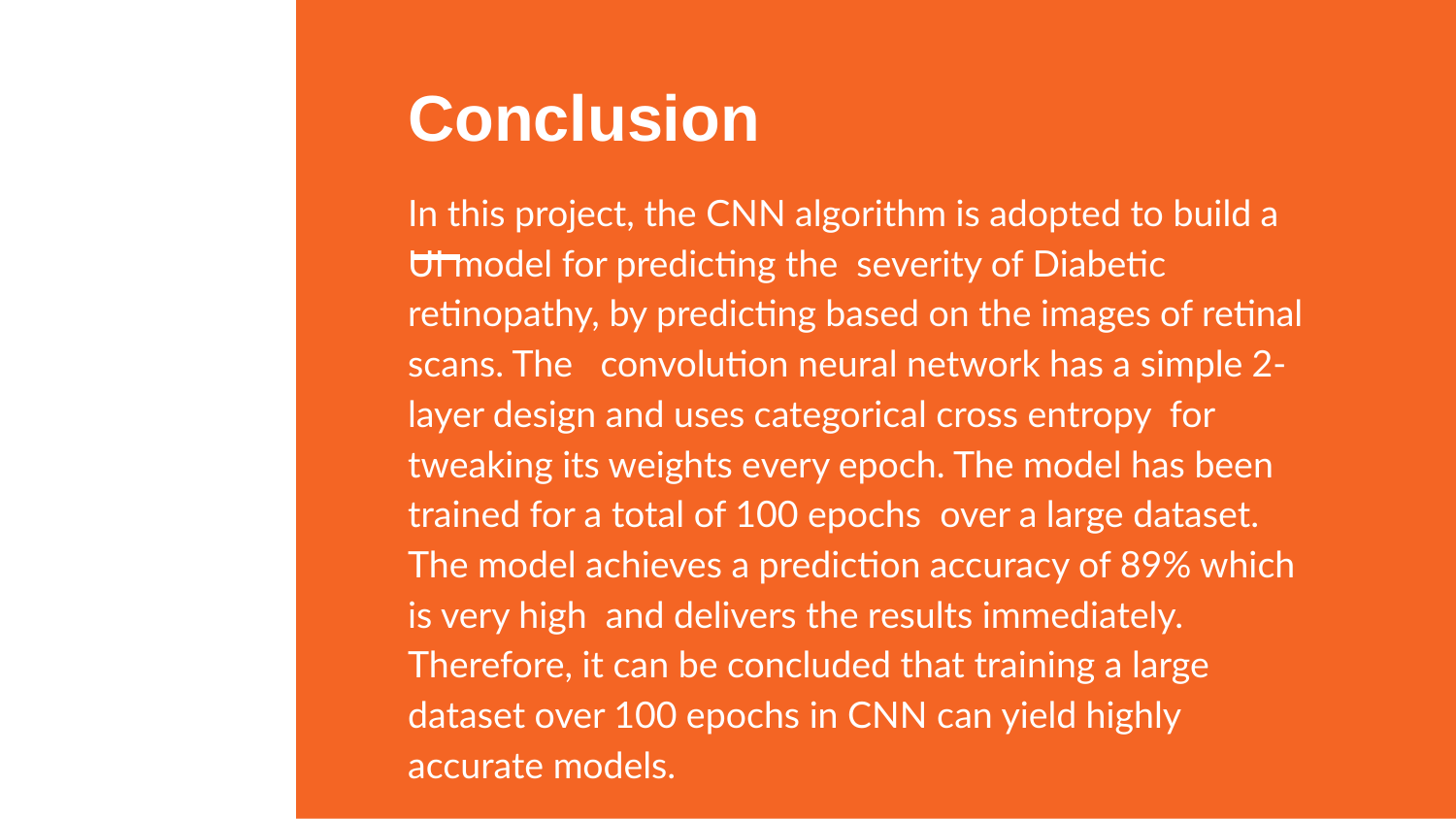

# Conclusion
In this project, the CNN algorithm is adopted to build a UI model for predicting the  severity of Diabetic retinopathy, by predicting based on the images of retinal scans. The   convolution neural network has a simple 2-layer design and uses categorical cross entropy  for tweaking its weights every epoch. The model has been trained for a total of 100 epochs  over a large dataset. The model achieves a prediction accuracy of 89% which is very high  and delivers the results immediately. Therefore, it can be concluded that training a large dataset over 100 epochs in CNN can yield highly accurate models.